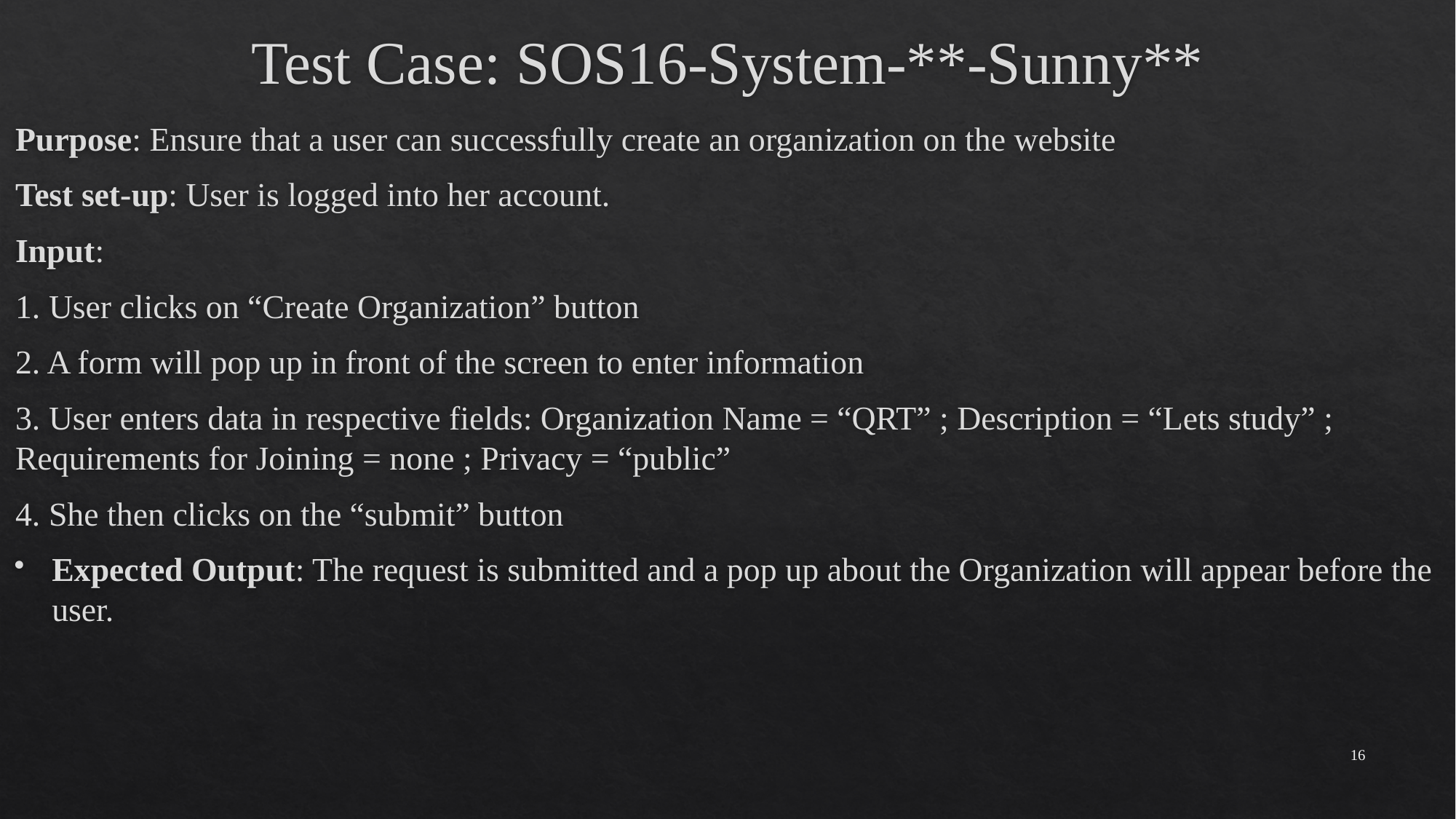

# Test Case: SOS16-System-**-Sunny**
Purpose: Ensure that a user can successfully create an organization on the website
Test set-up: User is logged into her account.
Input:
1. User clicks on “Create Organization” button
2. A form will pop up in front of the screen to enter information
3. User enters data in respective fields: Organization Name = “QRT” ; Description = “Lets study” ; Requirements for Joining = none ; Privacy = “public”
4. She then clicks on the “submit” button
Expected Output: The request is submitted and a pop up about the Organization will appear before the user.
16